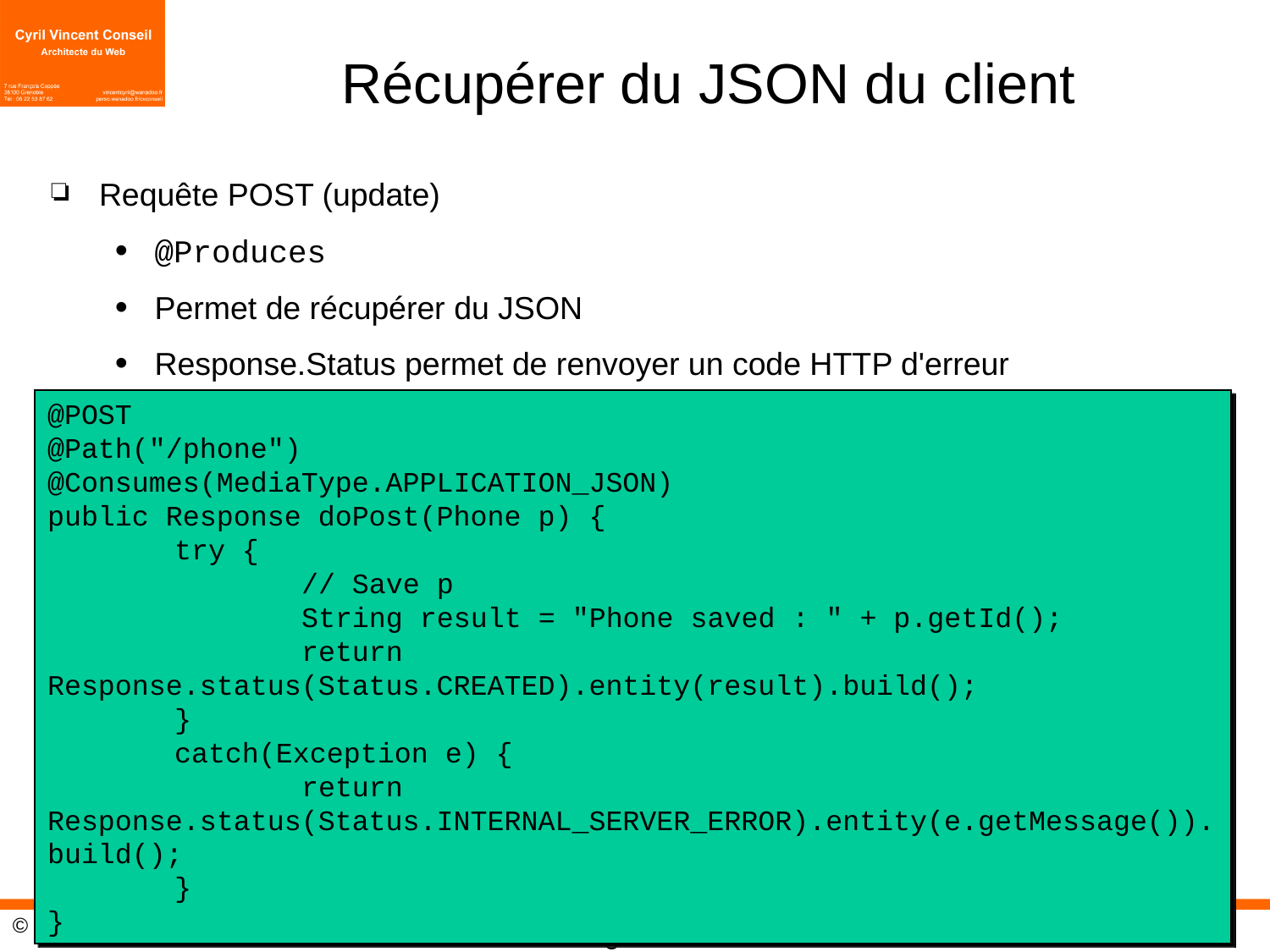

# Récupérer du JSON du client
Requête POST (update)
@Produces
Permet de récupérer du JSON
Response.Status permet de renvoyer un code HTTP d'erreur

@POST
@Path("/phone")
@Consumes(MediaType.APPLICATION_JSON)
public Response doPost(Phone p) {
	try {
		// Save p
		String result = "Phone saved : " + p.getId();
		return Response.status(Status.CREATED).entity(result).build();
	}
	catch(Exception e) {
		return Response.status(Status.INTERNAL_SERVER_ERROR).entity(e.getMessage()).build();
	}
}